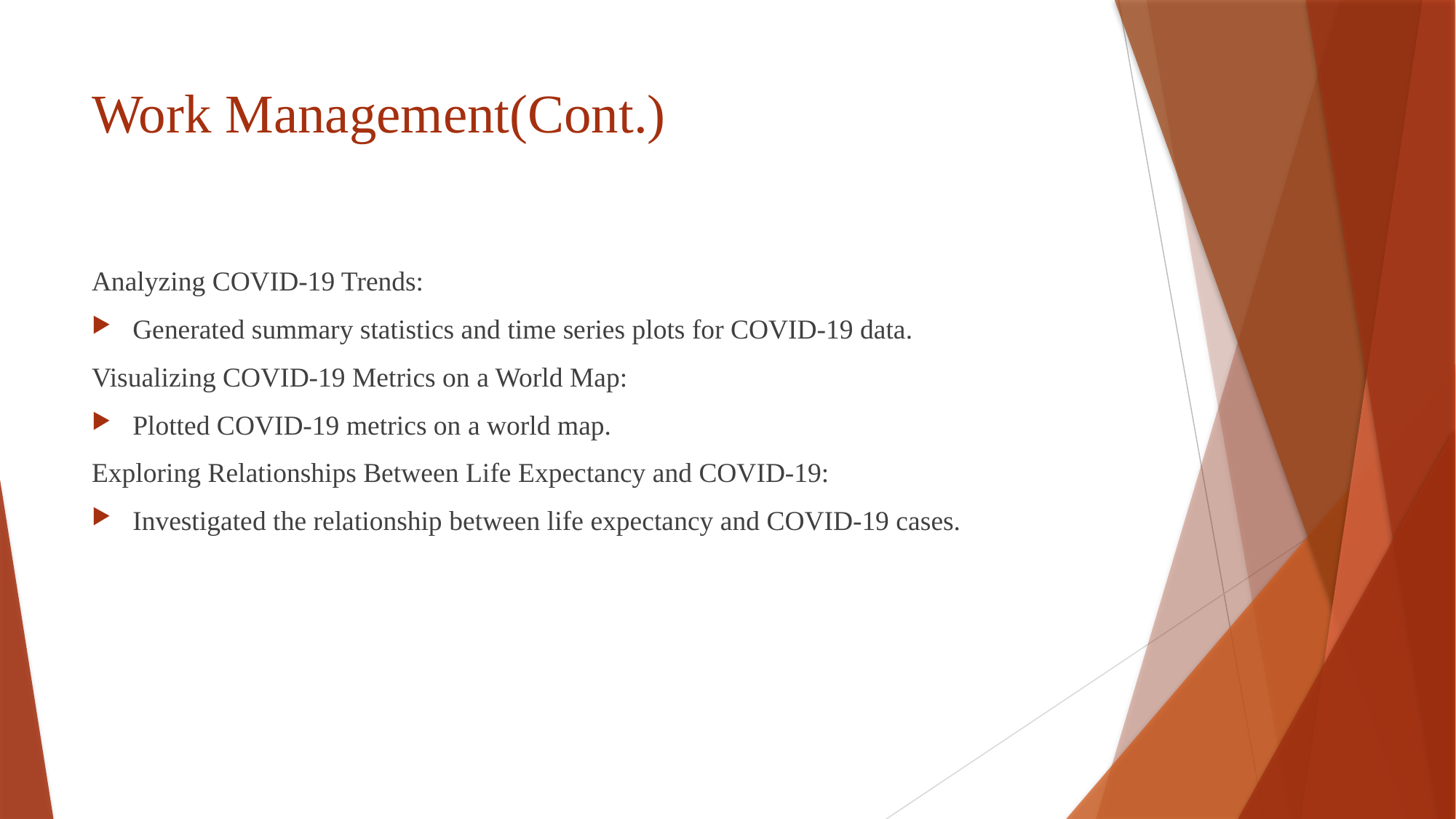

# Work Management(Cont.)
Analyzing COVID-19 Trends:
Generated summary statistics and time series plots for COVID-19 data.
Visualizing COVID-19 Metrics on a World Map:
Plotted COVID-19 metrics on a world map.
Exploring Relationships Between Life Expectancy and COVID-19:
Investigated the relationship between life expectancy and COVID-19 cases.